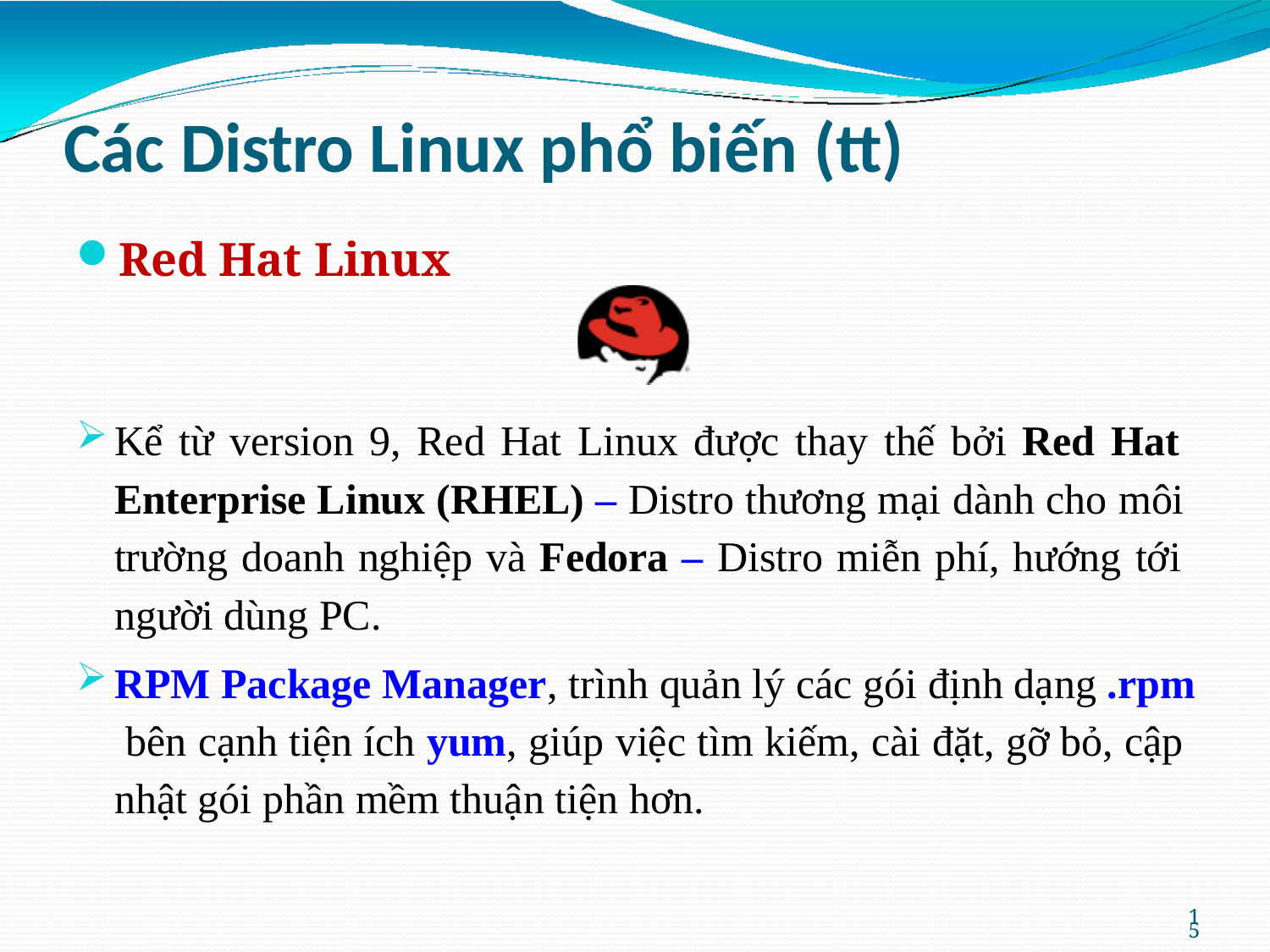

# Các Distro Linux phổ biến (tt)
Red Hat Linux

Kể từ version 9, Red Hat Linux được thay thế bởi Red Hat  Enterprise Linux (RHEL) – Distro thương mại dành cho môi  trường doanh nghiệp và Fedora – Distro miễn phí, hướng tới  người dùng PC.
RPM Package Manager, trình quản lý các gói định dạng .rpm  bên cạnh tiện ích yum, giúp việc tìm kiếm, cài đặt, gỡ bỏ, cập  nhật gói phần mềm thuận tiện hơn.

15